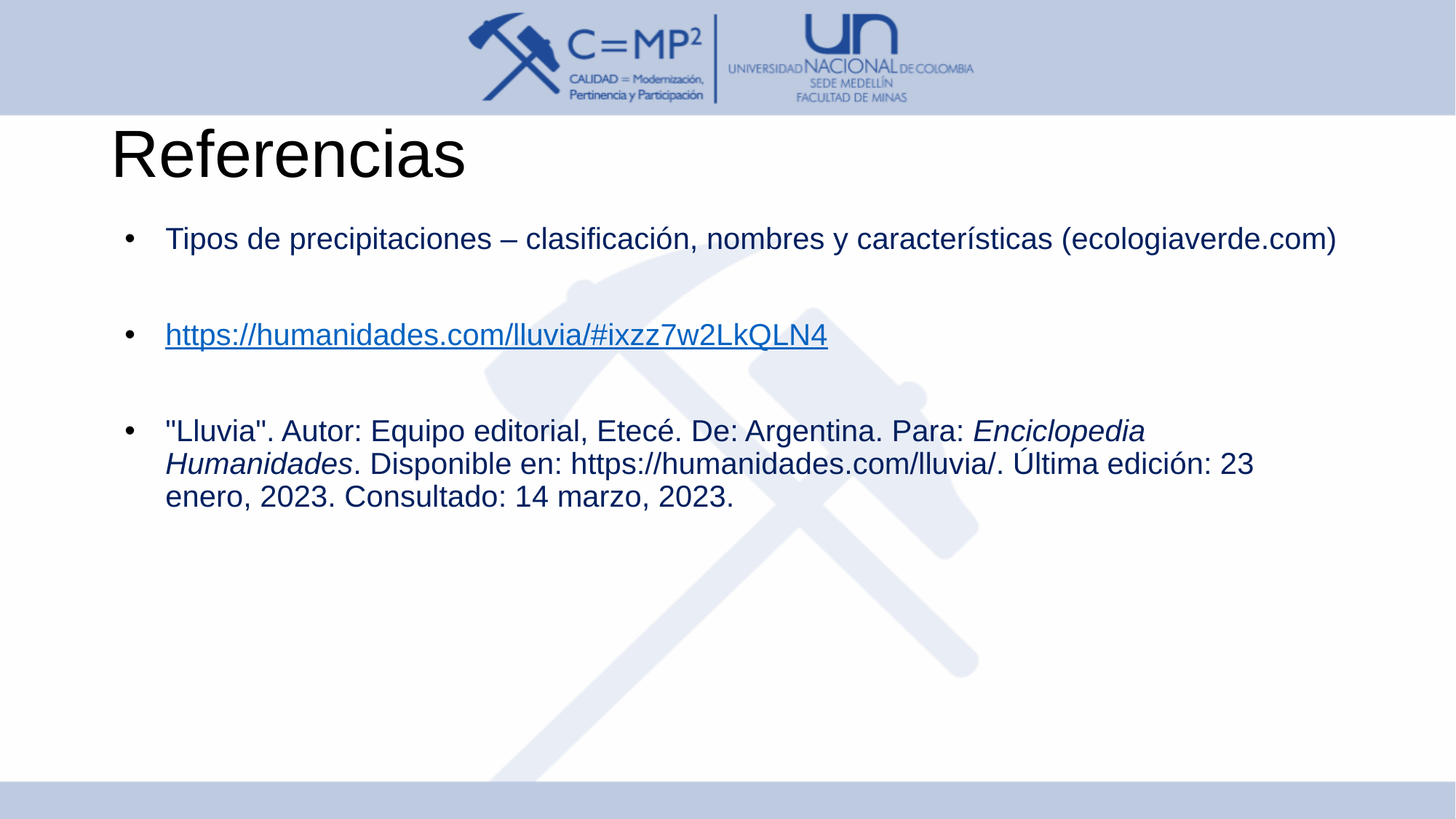

# Referencias
Tipos de precipitaciones – clasificación, nombres y características (ecologiaverde.com)

https://humanidades.com/lluvia/#ixzz7w2LkQLN4

"Lluvia". Autor: Equipo editorial, Etecé. De: Argentina. Para: Enciclopedia Humanidades. Disponible en: https://humanidades.com/lluvia/. Última edición: 23 enero, 2023. Consultado: 14 marzo, 2023.